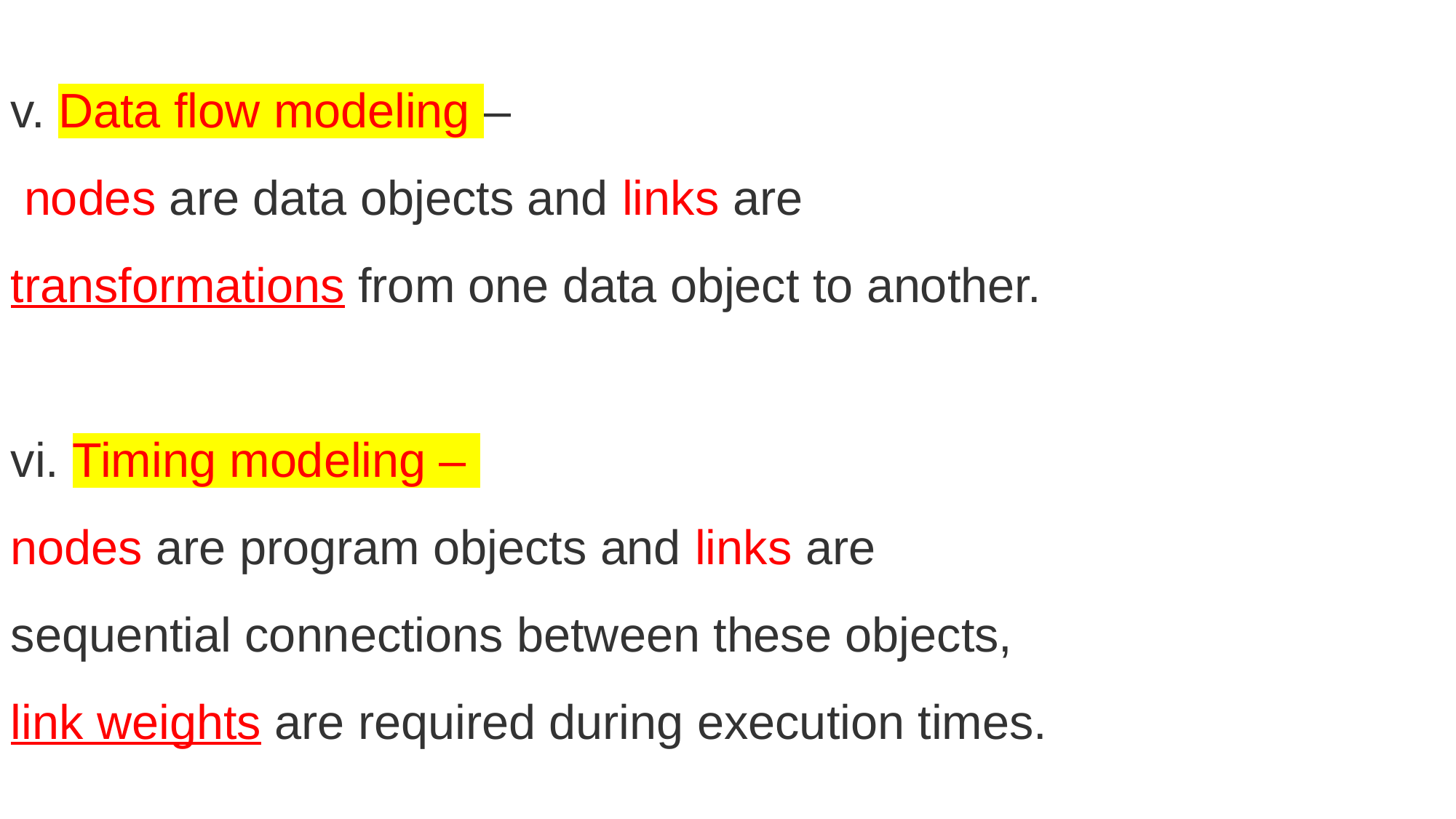

v. Data flow modeling –
 nodes are data objects and links are transformations from one data object to another.

vi. Timing modeling –
nodes are program objects and links are sequential connections between these objects, link weights are required during execution times.